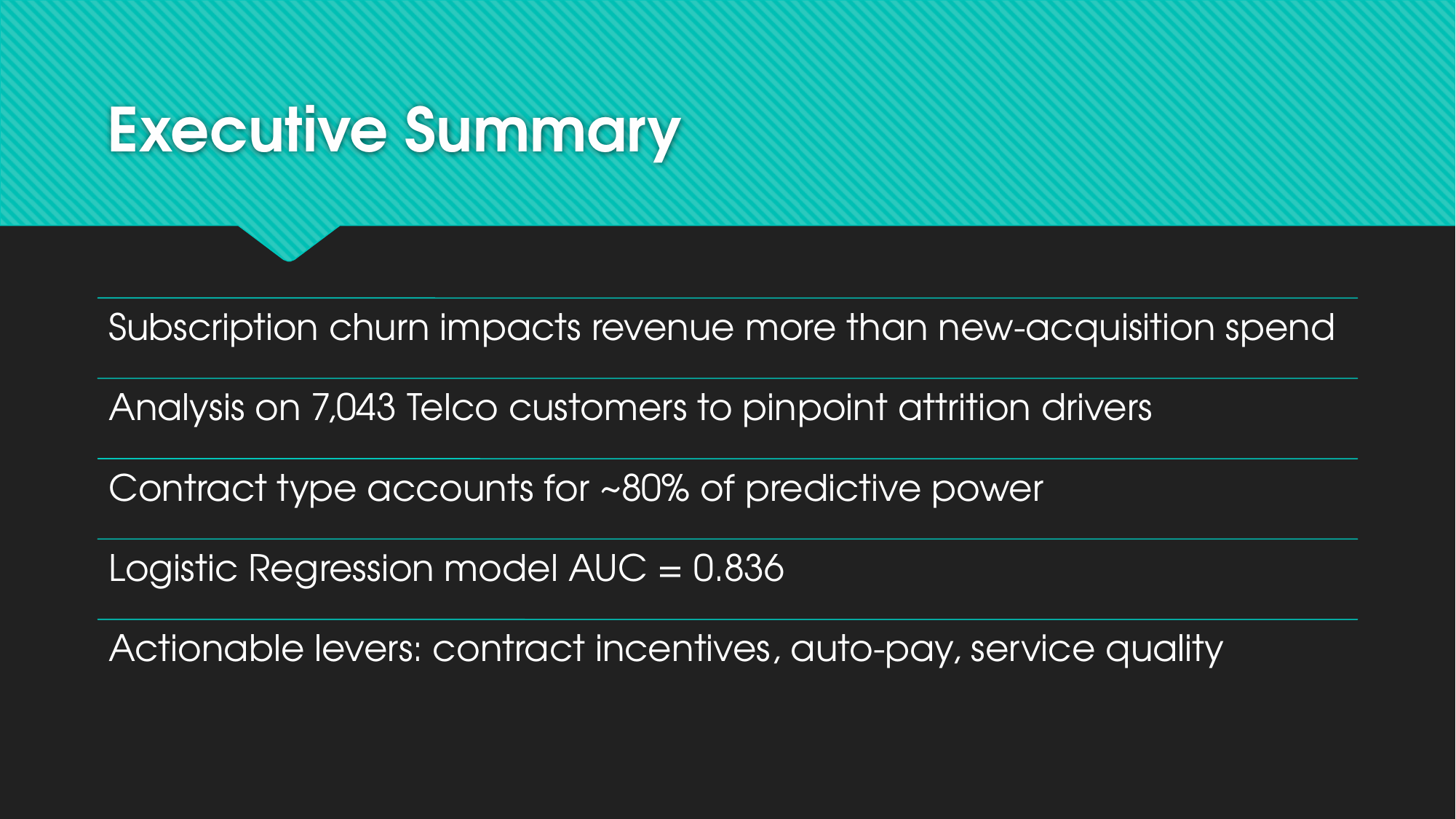

# Executive Summary
Subscription churn impacts revenue more than new‐acquisition spend
Analysis on 7,043 Telco customers to pinpoint attrition drivers
Contract type accounts for ~80% of predictive power
Logistic Regression model AUC = 0.836
Actionable levers: contract incentives, auto-pay, service quality